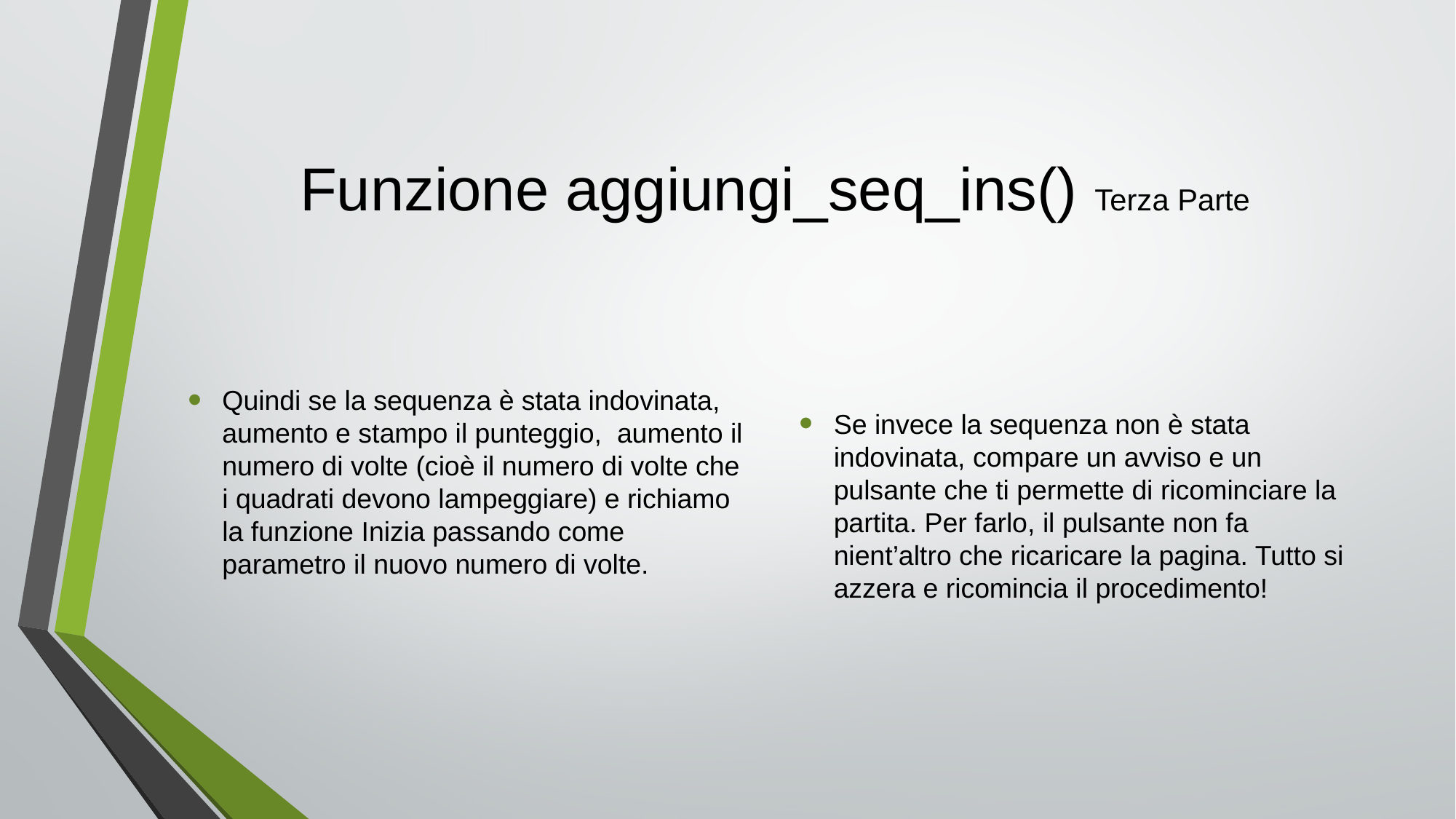

# Funzione aggiungi_seq_ins() Terza Parte
Quindi se la sequenza è stata indovinata, aumento e stampo il punteggio,  aumento il numero di volte (cioè il numero di volte che i quadrati devono lampeggiare) e richiamo la funzione Inizia passando come parametro il nuovo numero di volte.

Se invece la sequenza non è stata indovinata, compare un avviso e un pulsante che ti permette di ricominciare la partita. Per farlo, il pulsante non fa nient’altro che ricaricare la pagina. Tutto si azzera e ricomincia il procedimento!